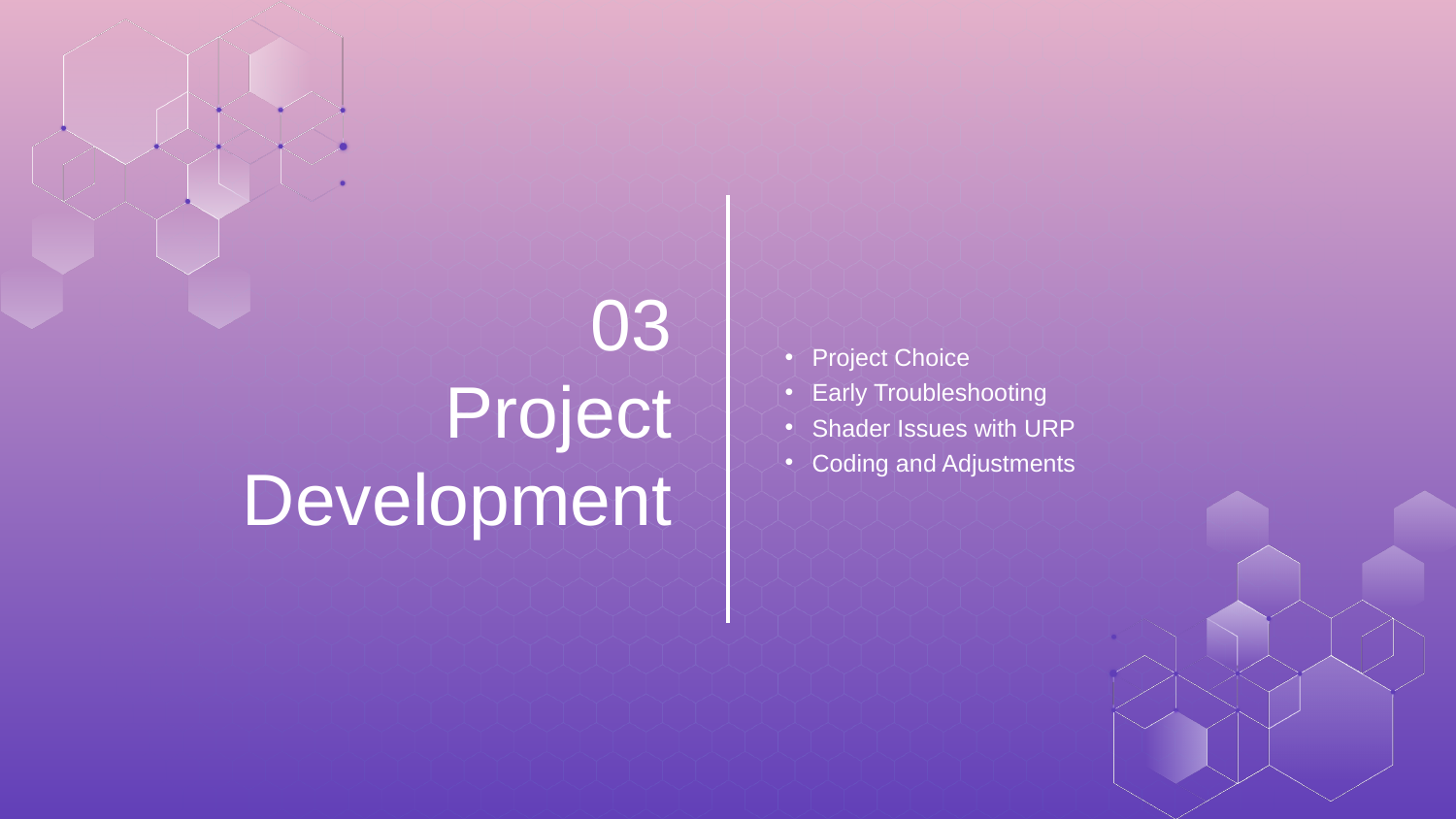

Project Choice
Early Troubleshooting
Shader Issues with URP
Coding and Adjustments
# 03 Project Development